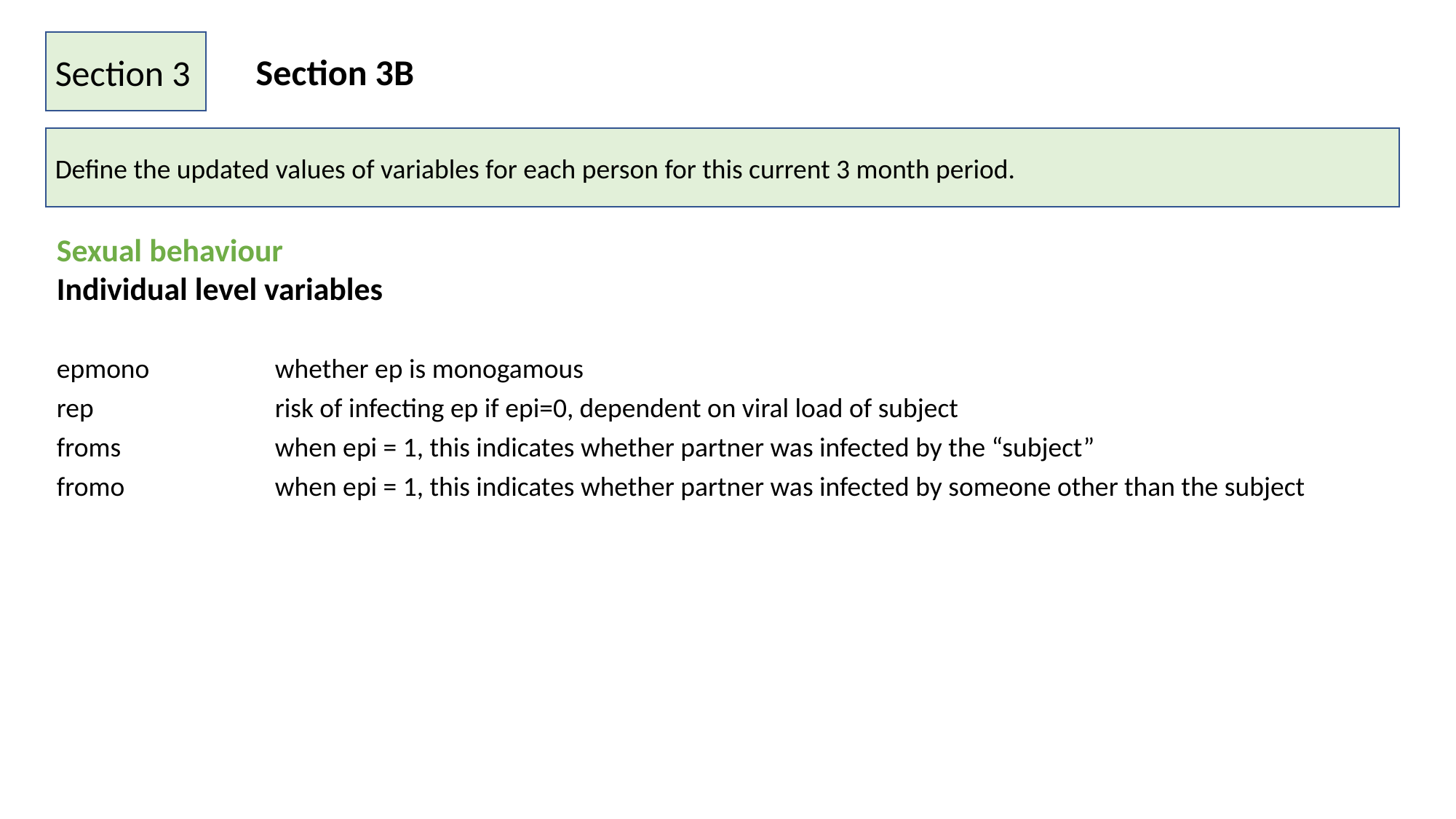

Section 3
Section 3B
Define the updated values of variables for each person for this current 3 month period.
Sexual behaviour
Individual level variables

epmono		whether ep is monogamous
rep		risk of infecting ep if epi=0, dependent on viral load of subject
froms		when epi = 1, this indicates whether partner was infected by the “subject”
fromo		when epi = 1, this indicates whether partner was infected by someone other than the subject